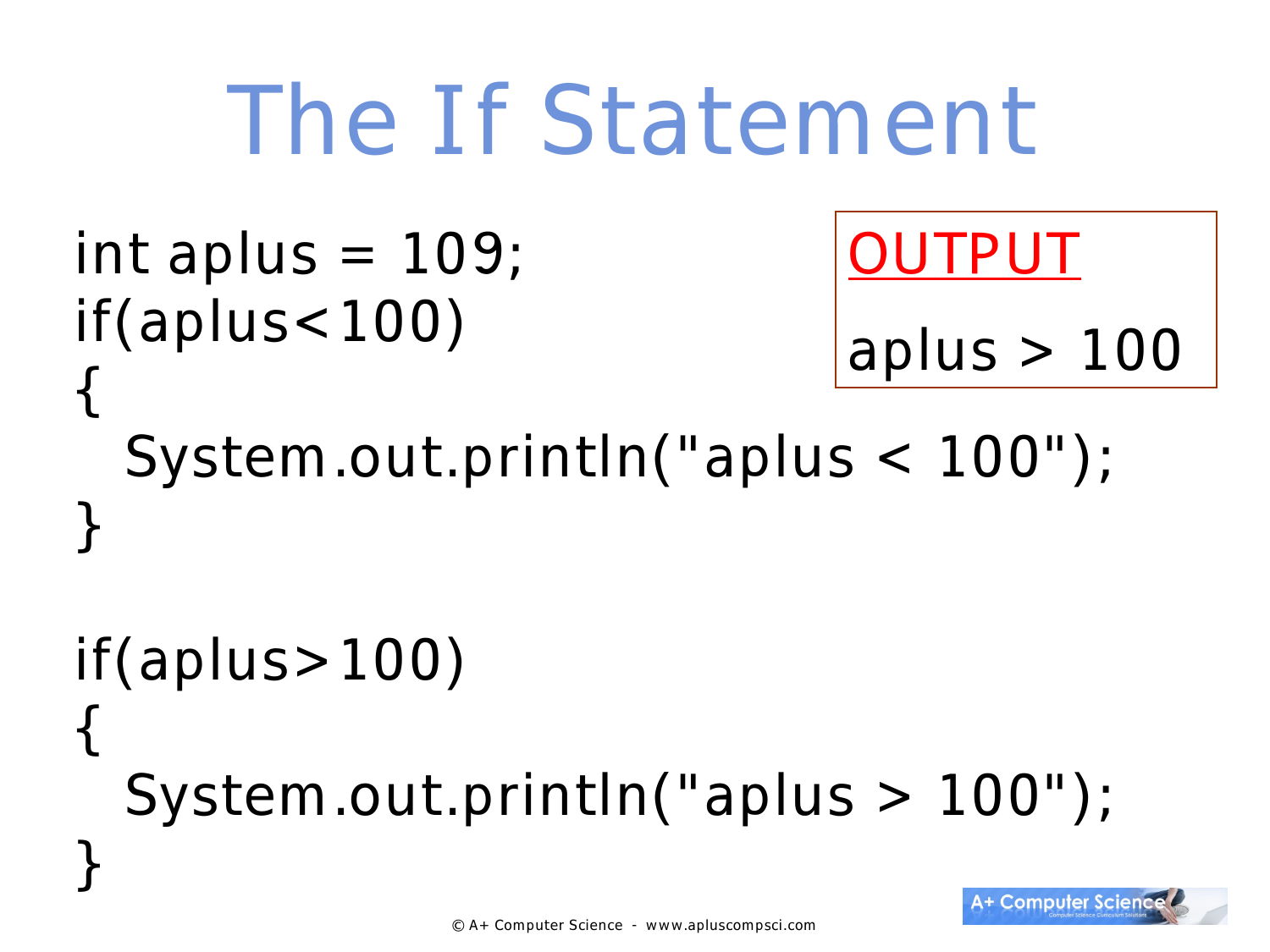

The If Statement
int aplus = 109;
if(aplus<100)
{
   System.out.println("aplus < 100");
}
if(aplus>100)
{
   System.out.println("aplus > 100");
}
OUTPUT
aplus > 100

© A+ Computer Science  -  www.apluscompsci.com